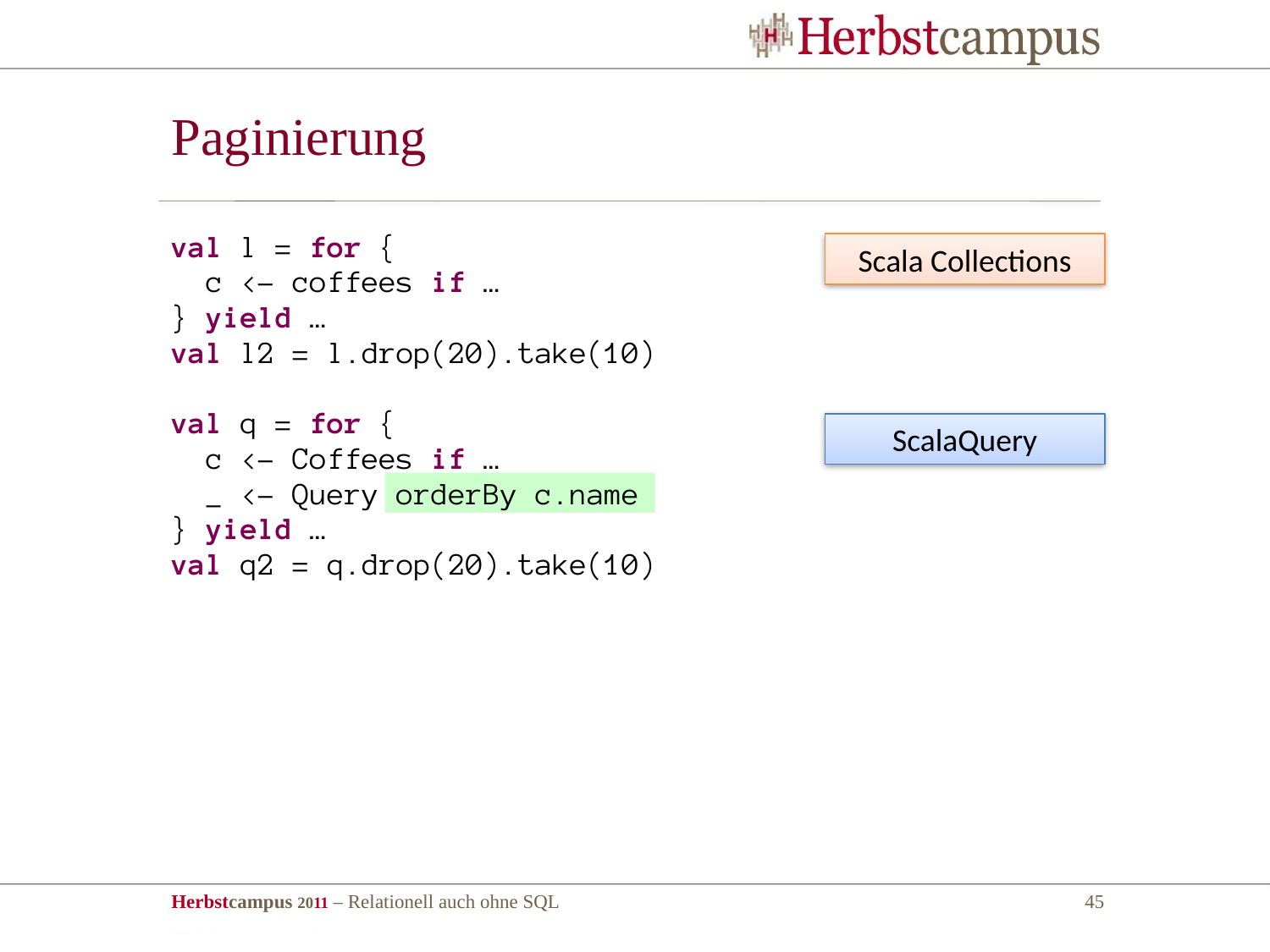

# Paginierung
val l = for {
  c <- coffees if …
} yield …
val l2 = l.drop(20).take(10)

val q = for {
  c <- Coffees if …
  _ <- Query orderBy c.name
} yield …
val q2 = q.drop(20).take(10)
Scala Collections
ScalaQuery